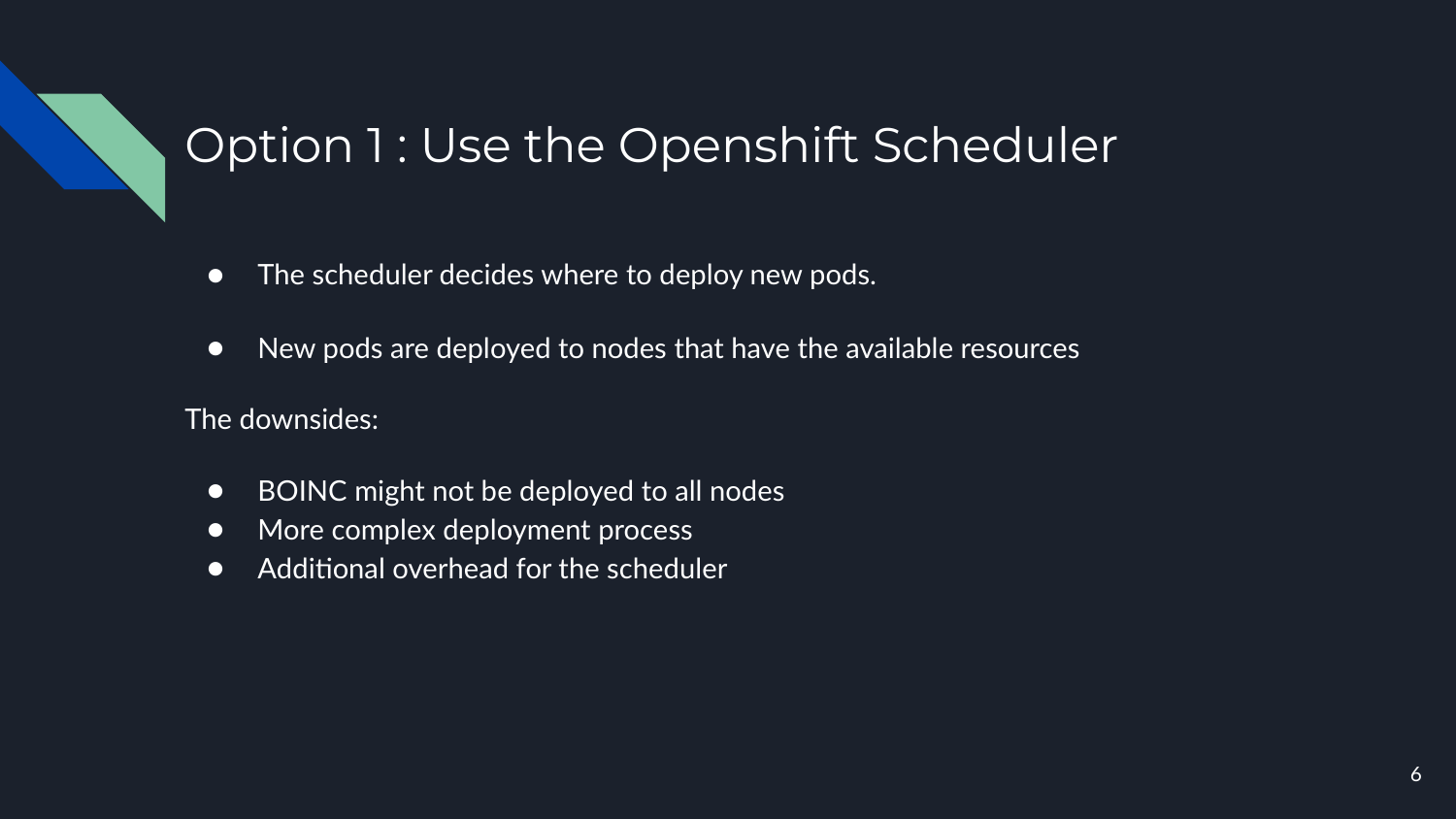

# Option 1 : Use the Openshift Scheduler
The scheduler decides where to deploy new pods.
New pods are deployed to nodes that have the available resources
The downsides:
BOINC might not be deployed to all nodes
More complex deployment process
Additional overhead for the scheduler
6